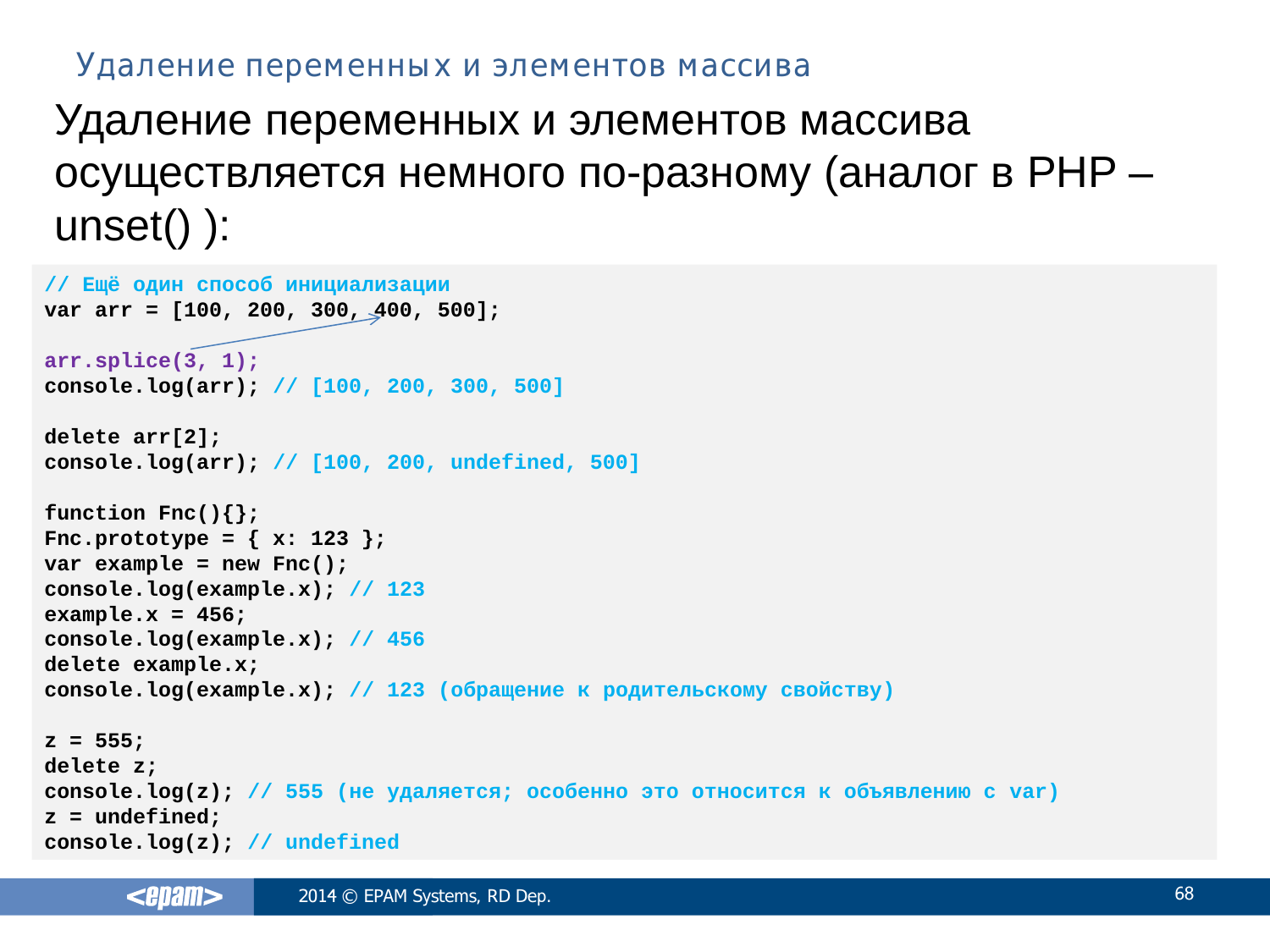

# Удаление переменных и элементов массива
Удаление переменных и элементов массива осуществляется немного по-разному (аналог в PHP – unset() ):
// Ещё один способ инициализации
var arr = [100, 200, 300, 400, 500];

arr.splice(3, 1);
console.log(arr); // [100, 200, 300, 500]

delete arr[2];
console.log(arr); // [100, 200, undefined, 500]

function Fnc(){};
Fnc.prototype = { x: 123 };
var example = new Fnc();
console.log(example.x); // 123
example.x = 456;
console.log(example.x); // 456
delete example.x;
console.log(example.x); // 123 (обращение к родительскому свойству)

z = 555;
delete z;
console.log(z); // 555 (не удаляется; особенно это относится к объявлению с var)
z = undefined;
console.log(z); // undefined
68
2014 © EPAM Systems, RD Dep.